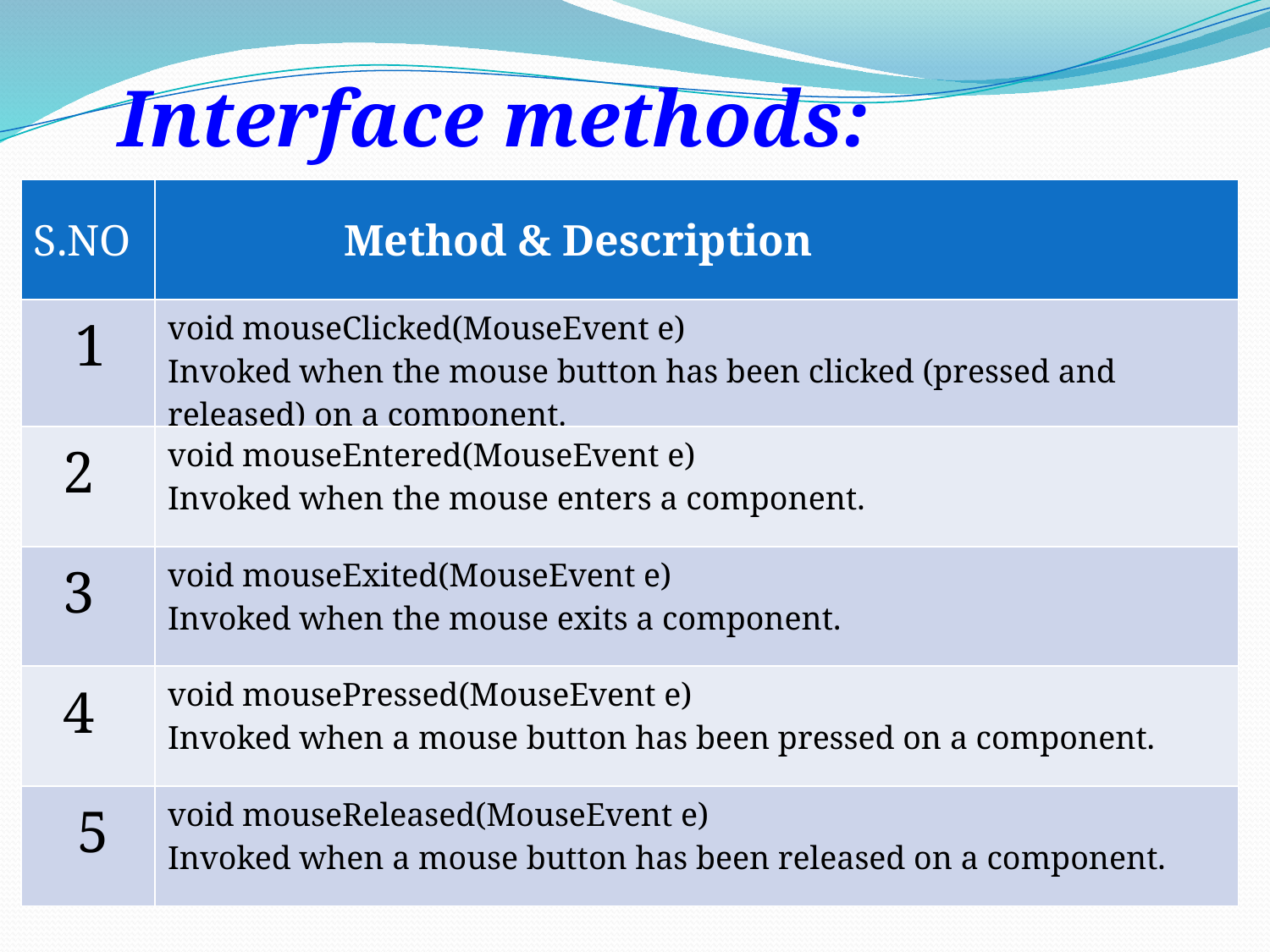

Interface methods:

| S.NO | Method & Description |
| --- | --- |
| 1 | void mouseClicked(MouseEvent e) Invoked when the mouse button has been clicked (pressed and released) on a component. |
| 2 | void mouseEntered(MouseEvent e) Invoked when the mouse enters a component. |
| 3 | void mouseExited(MouseEvent e) Invoked when the mouse exits a component. |
| 4 | void mousePressed(MouseEvent e) Invoked when a mouse button has been pressed on a component. |
| 5 | void mouseReleased(MouseEvent e) Invoked when a mouse button has been released on a component. |